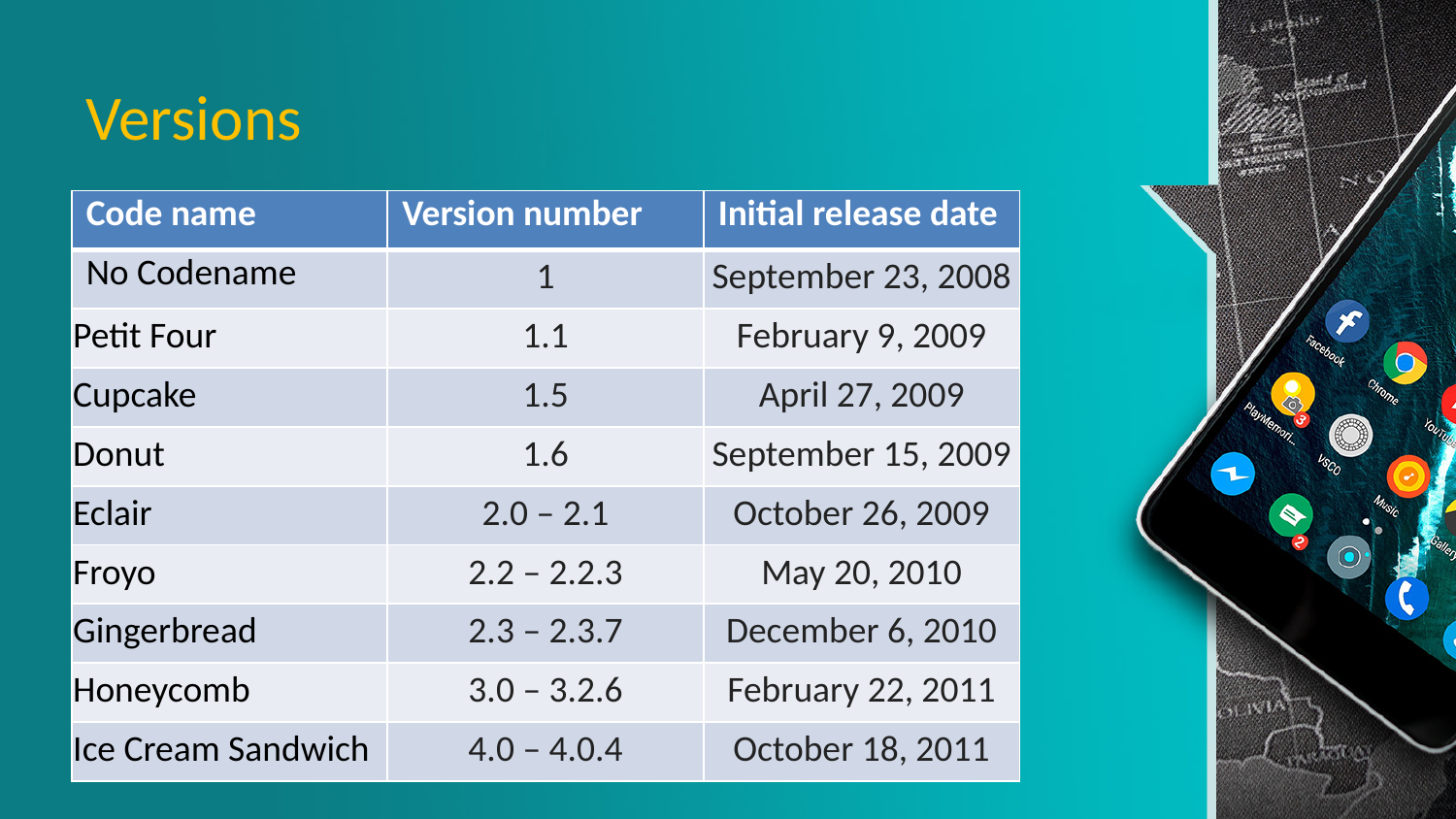

# Versions
| Code name | Version number | Initial release date |
| --- | --- | --- |
| No Codename | 1 | September 23, 2008 |
| Petit Four | 1.1 | February 9, 2009 |
| Cupcake | 1.5 | April 27, 2009 |
| Donut | 1.6 | September 15, 2009 |
| Eclair | 2.0 – 2.1 | October 26, 2009 |
| Froyo | 2.2 – 2.2.3 | May 20, 2010 |
| Gingerbread | 2.3 – 2.3.7 | December 6, 2010 |
| Honeycomb | 3.0 – 3.2.6 | February 22, 2011 |
| Ice Cream Sandwich | 4.0 – 4.0.4 | October 18, 2011 |